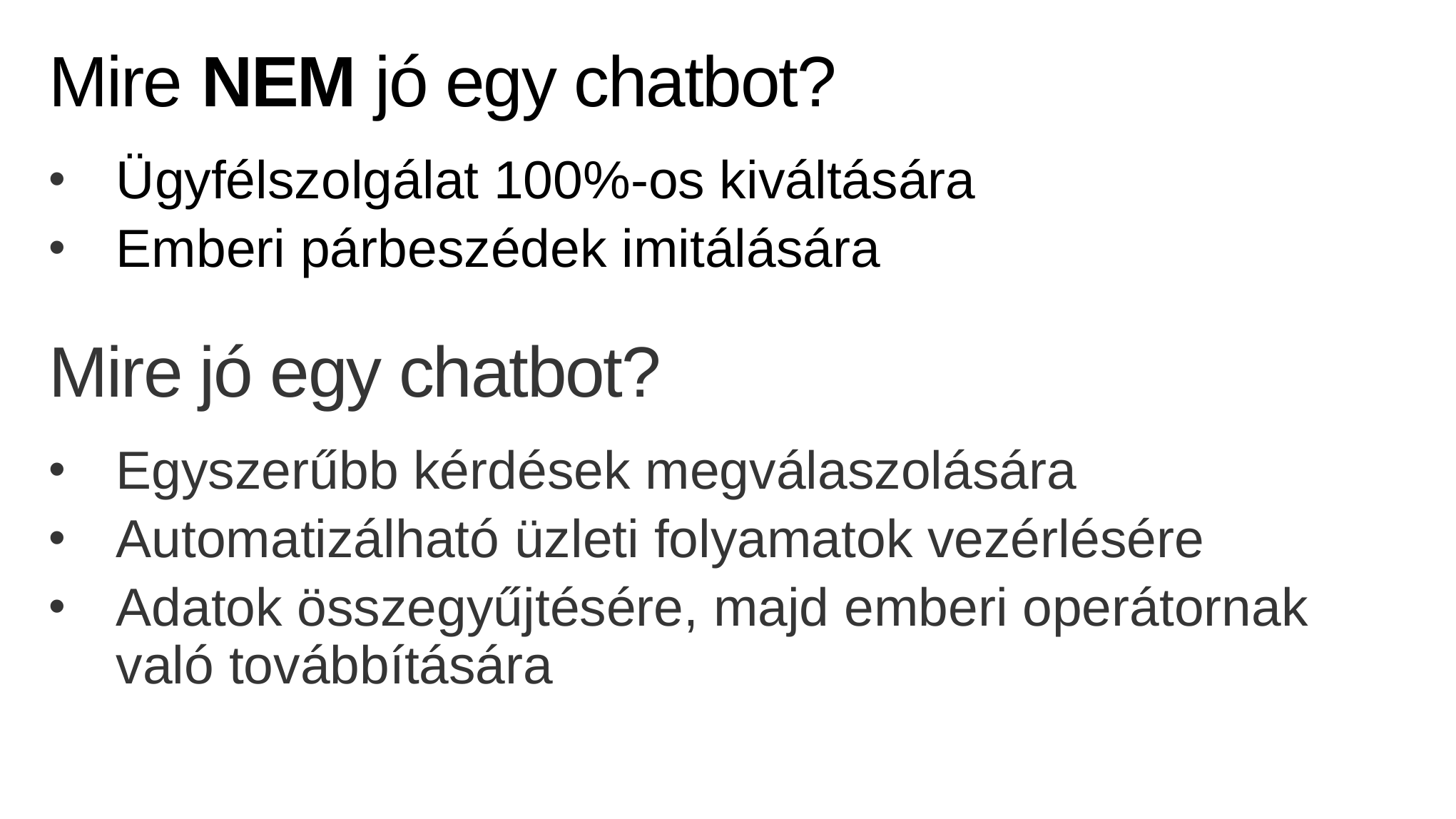

# Mire NEM jó egy chatbot?
Ügyfélszolgálat 100%-os kiváltására
Emberi párbeszédek imitálására
Mire jó egy chatbot?
Egyszerűbb kérdések megválaszolására
Automatizálható üzleti folyamatok vezérlésére
Adatok összegyűjtésére, majd emberi operátornak való továbbítására